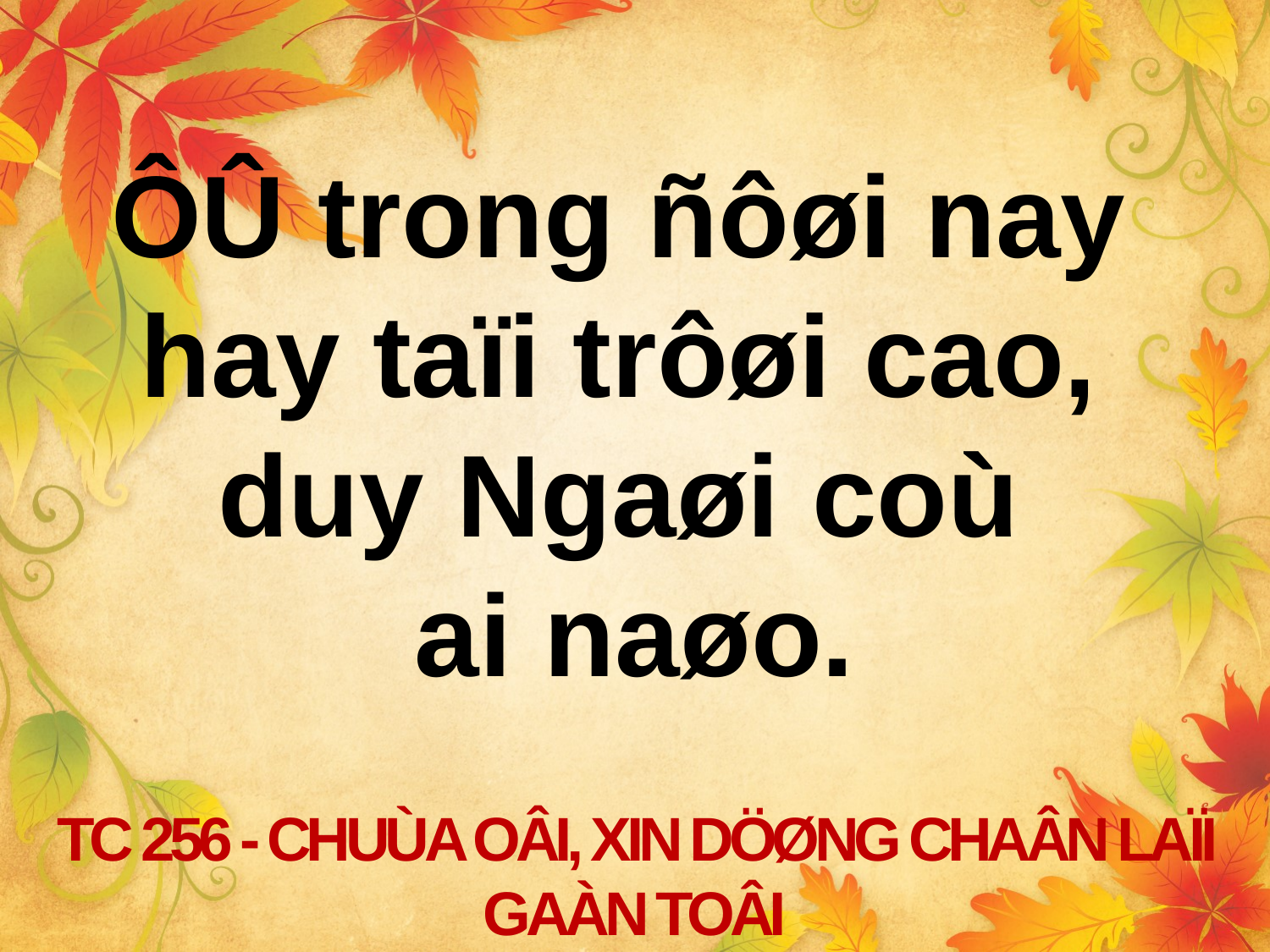

ÔÛ trong ñôøi nay
hay taïi trôøi cao,
duy Ngaøi coù
ai naøo.
TC 256 - CHUÙA OÂI, XIN DÖØNG CHAÂN LAÏI GAÀN TOÂI